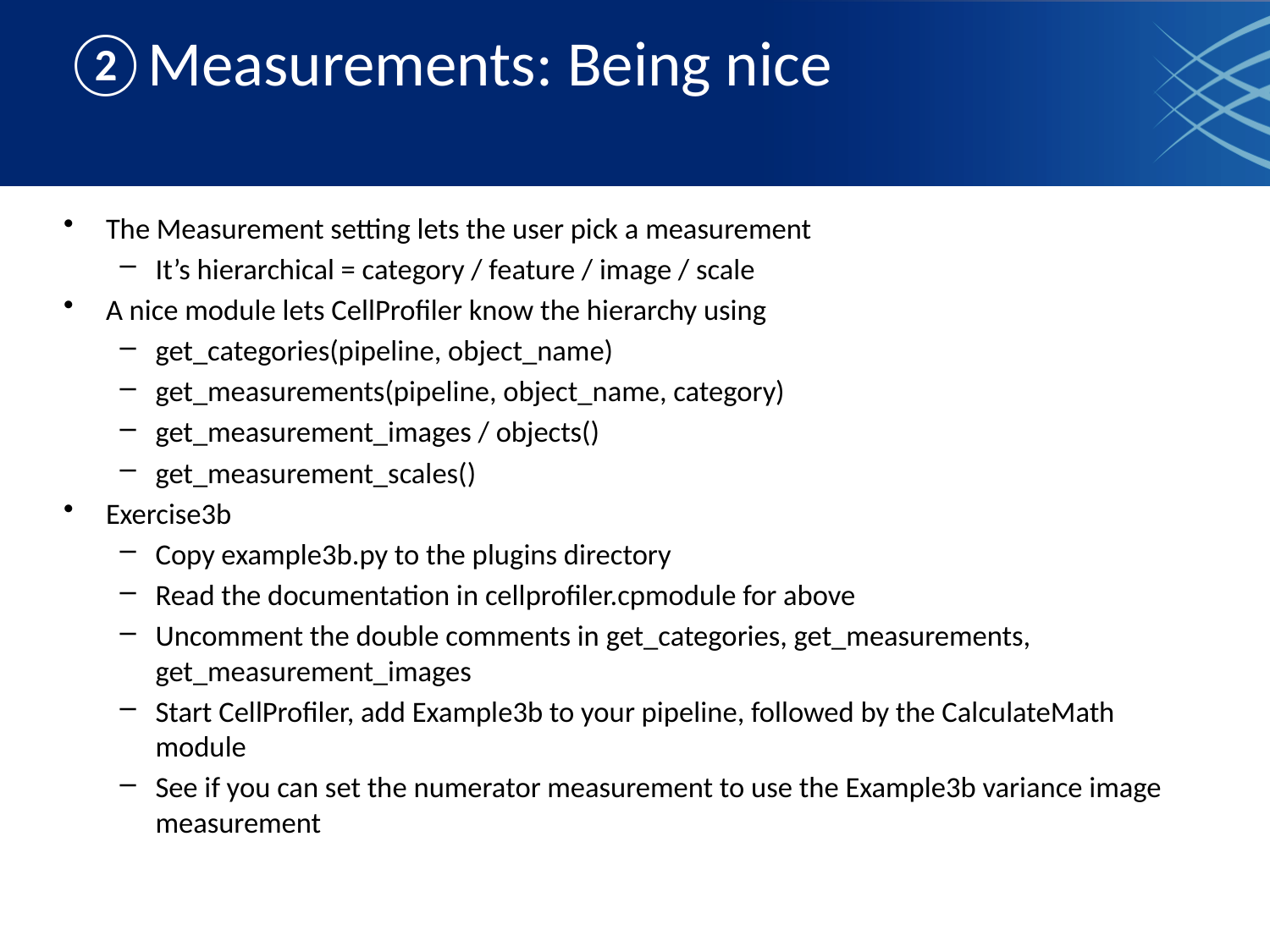

# ②Measurements: Being nice
The Measurement setting lets the user pick a measurement
It’s hierarchical = category / feature / image / scale
A nice module lets CellProfiler know the hierarchy using
get_categories(pipeline, object_name)
get_measurements(pipeline, object_name, category)
get_measurement_images / objects()
get_measurement_scales()
Exercise3b
Copy example3b.py to the plugins directory
Read the documentation in cellprofiler.cpmodule for above
Uncomment the double comments in get_categories, get_measurements, get_measurement_images
Start CellProfiler, add Example3b to your pipeline, followed by the CalculateMath module
See if you can set the numerator measurement to use the Example3b variance image measurement